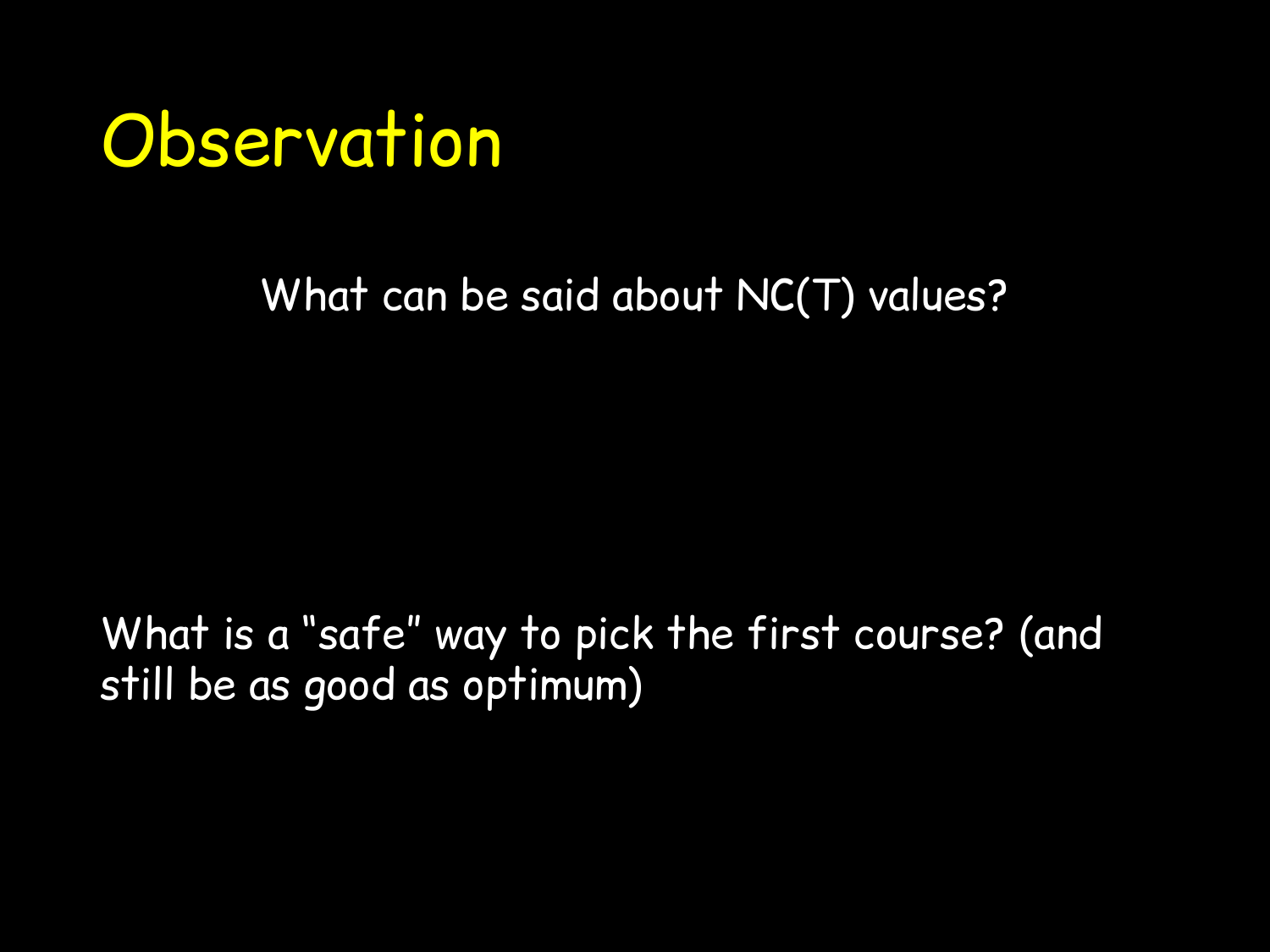

# Observation
What can be said about NC(T) values?
What is a “safe” way to pick the first course? (and still be as good as optimum)